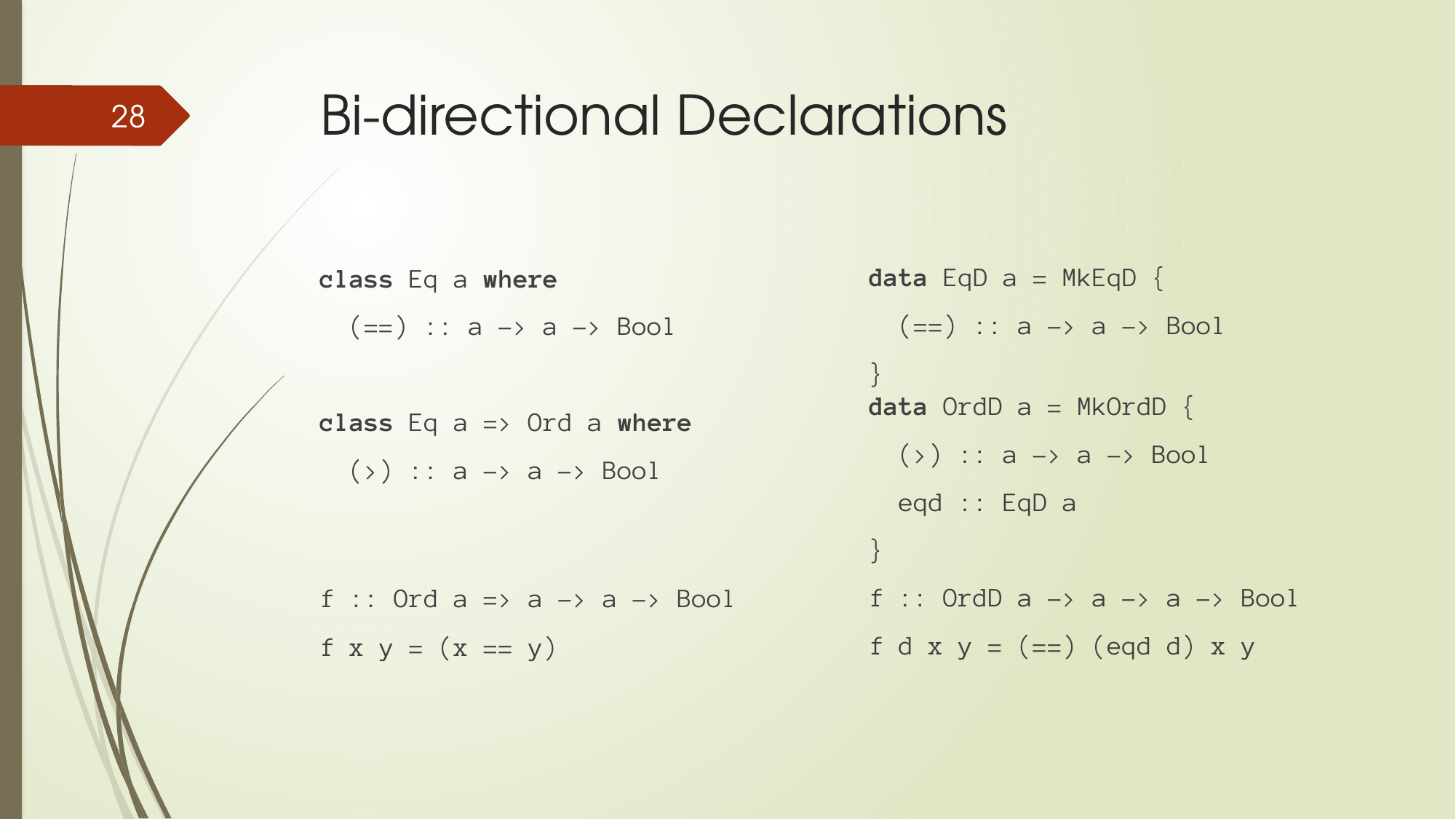

# Bi-directional Declarations
28
data EqD a = MkEqD {
  (==) :: a -> a -> Bool
}
data OrdD a = MkOrdD {
  (>) :: a -> a -> Bool
  eqd :: EqD a
}
f :: OrdD a -> a -> a -> Bool
f d x y = (==) (eqd d) x y
class Eq a where
  (==) :: a -> a -> Bool

class Eq a => Ord a where
  (>) :: a -> a -> Bool

f :: Ord a => a -> a -> Bool
f x y = (x == y)